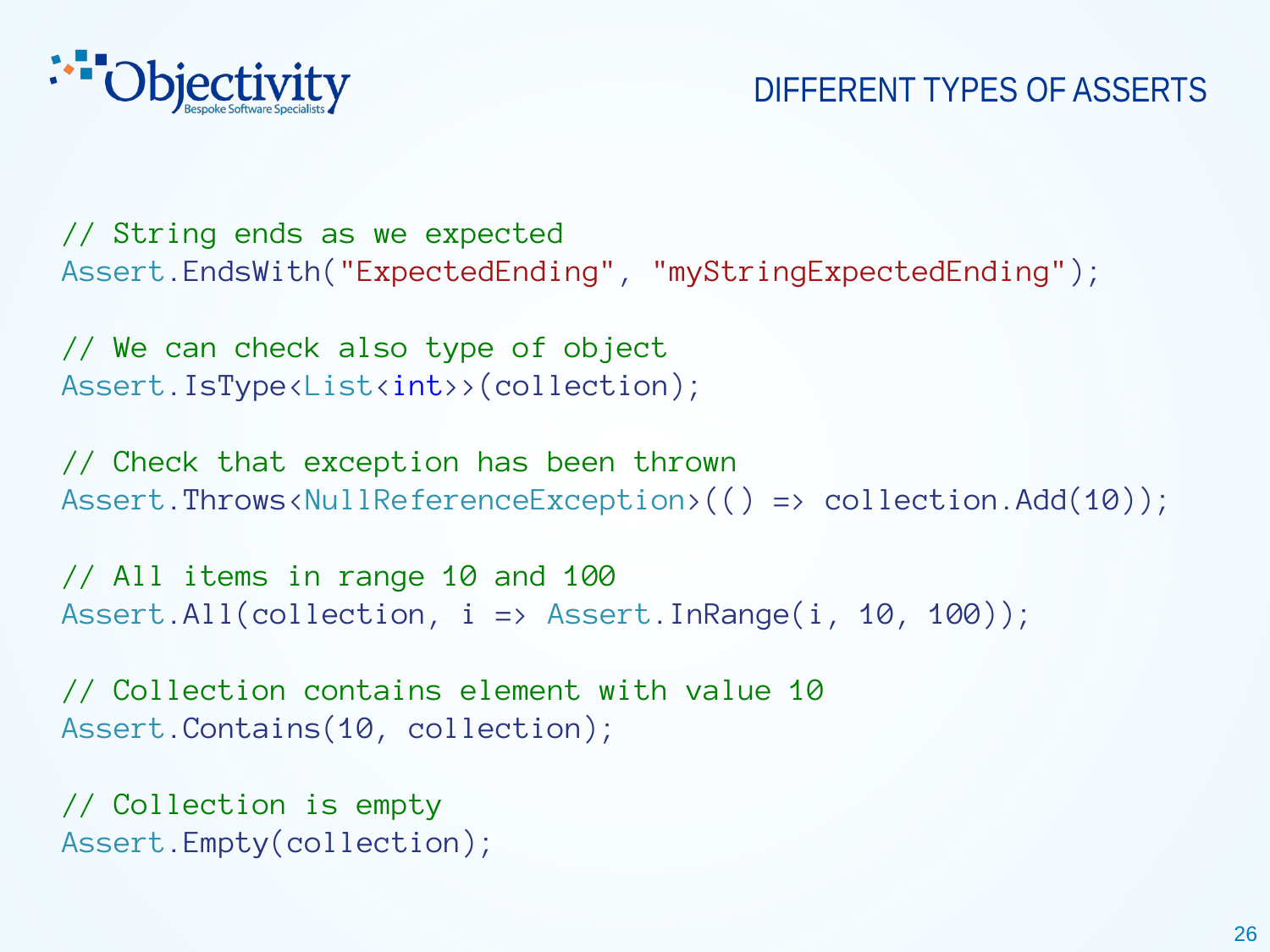

# DIFFERENT TYPES OF ASSERTS
// String ends as we expected
Assert.EndsWith("ExpectedEnding", "myStringExpectedEnding");

// We can check also type of object
Assert.IsType<List<int>>(collection);

// Check that exception has been thrown
Assert.Throws<NullReferenceException>(() => collection.Add(10));

// All items in range 10 and 100
Assert.All(collection, i => Assert.InRange(i, 10, 100));

// Collection contains element with value 10
Assert.Contains(10, collection);

// Collection is empty
Assert.Empty(collection);